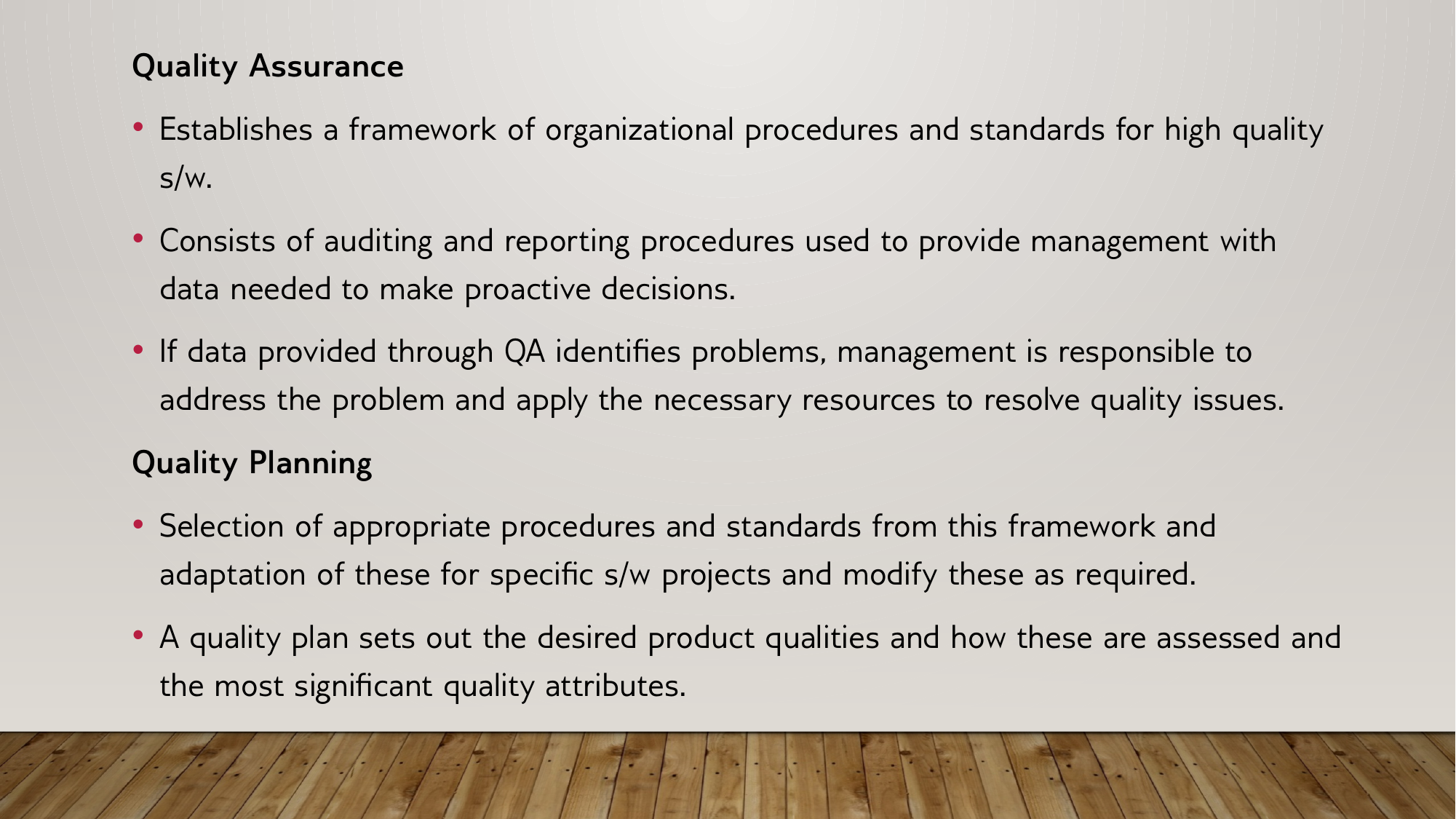

Quality Assurance
Establishes a framework of organizational procedures and standards for high quality s/w.
Consists of auditing and reporting procedures used to provide management with data needed to make proactive decisions.
If data provided through QA identifies problems, management is responsible to address the problem and apply the necessary resources to resolve quality issues.
Quality Planning
Selection of appropriate procedures and standards from this framework and adaptation of these for specific s/w projects and modify these as required.
A quality plan sets out the desired product qualities and how these are assessed and the most significant quality attributes.